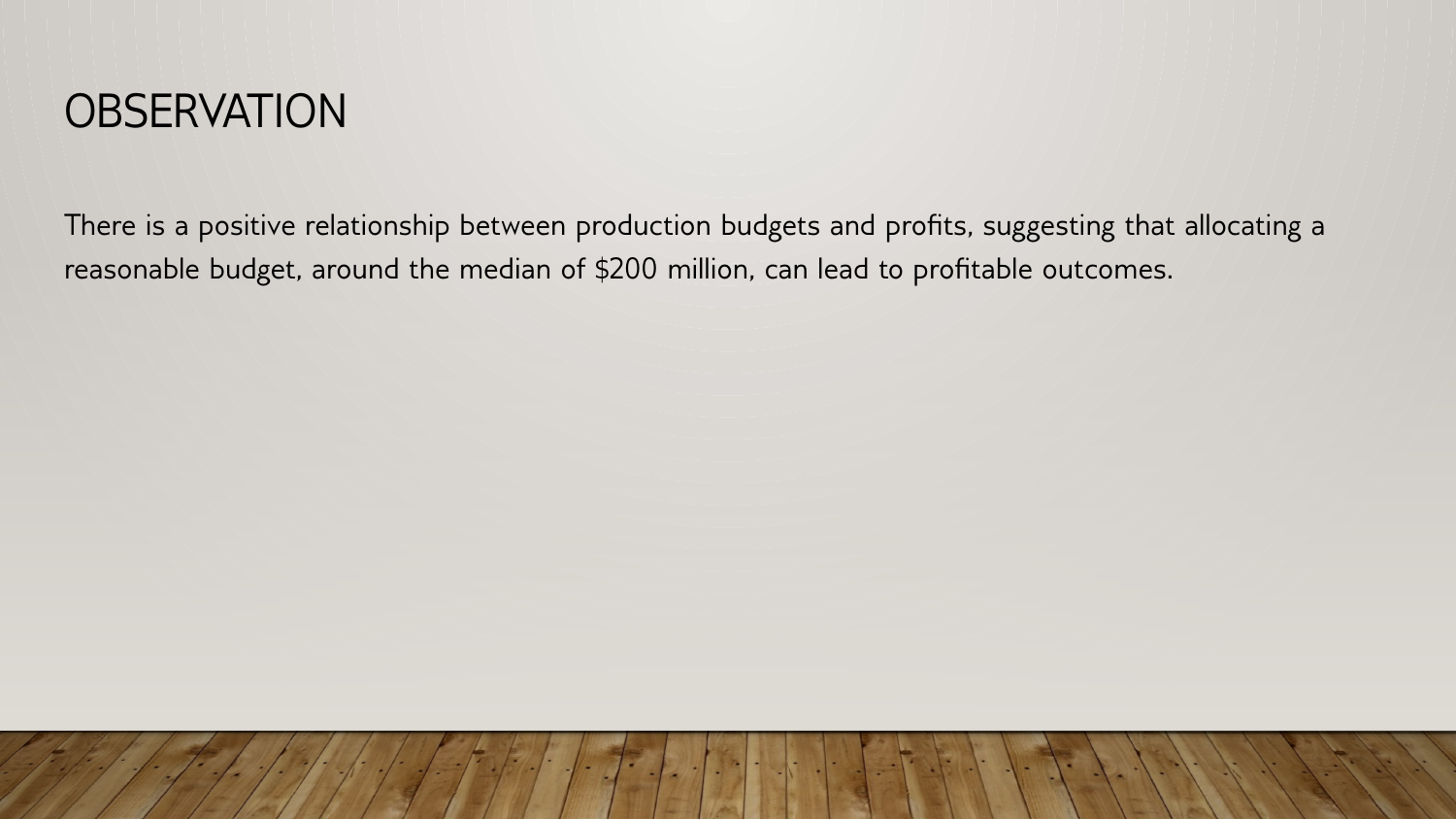

# Observation
There is a positive relationship between production budgets and profits, suggesting that allocating a reasonable budget, around the median of $200 million, can lead to profitable outcomes.